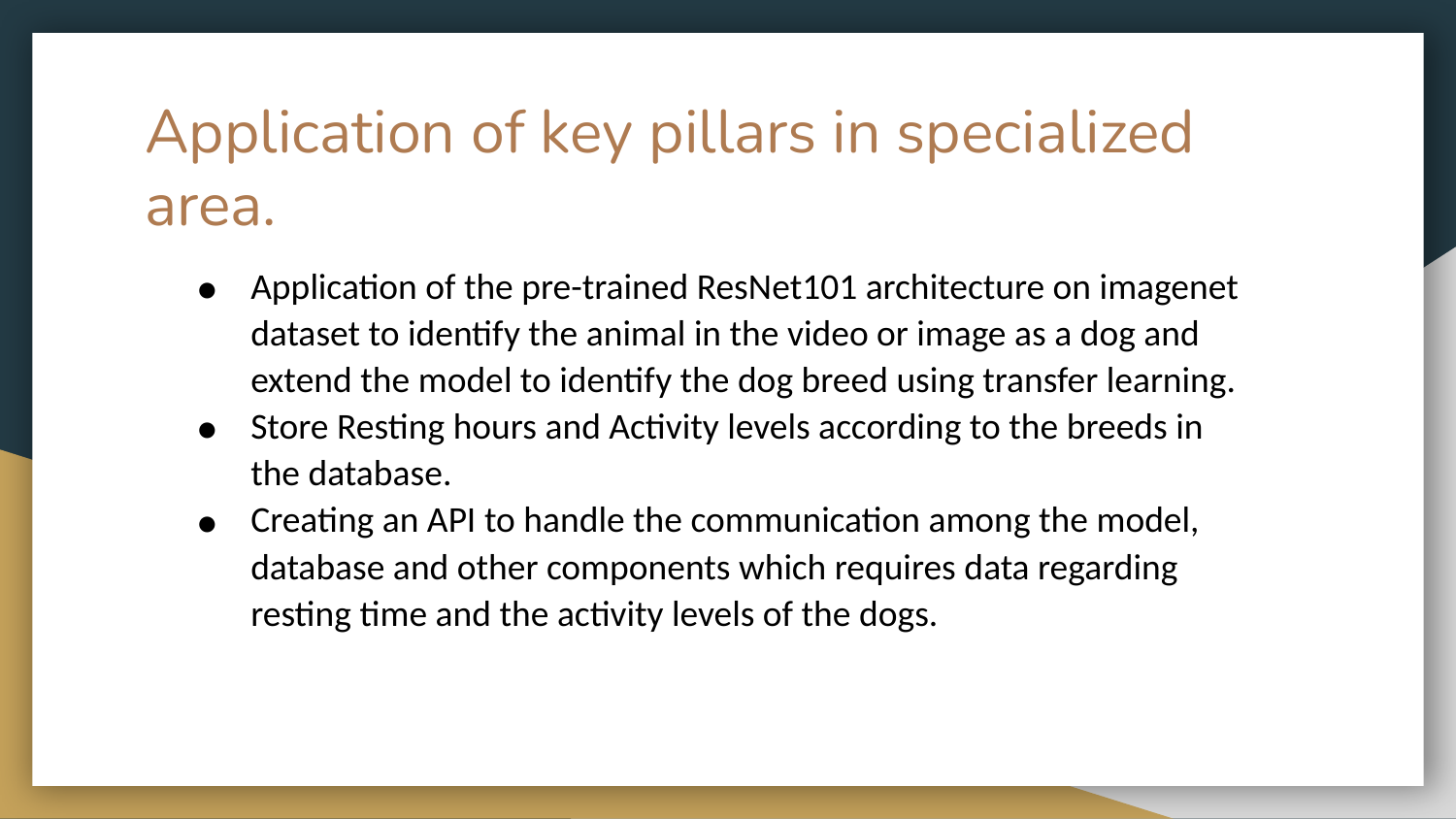

# Application of key pillars in specialized area.
Application of the pre-trained ResNet101 architecture on imagenet dataset to identify the animal in the video or image as a dog and extend the model to identify the dog breed using transfer learning.
Store Resting hours and Activity levels according to the breeds in the database.
Creating an API to handle the communication among the model, database and other components which requires data regarding resting time and the activity levels of the dogs.